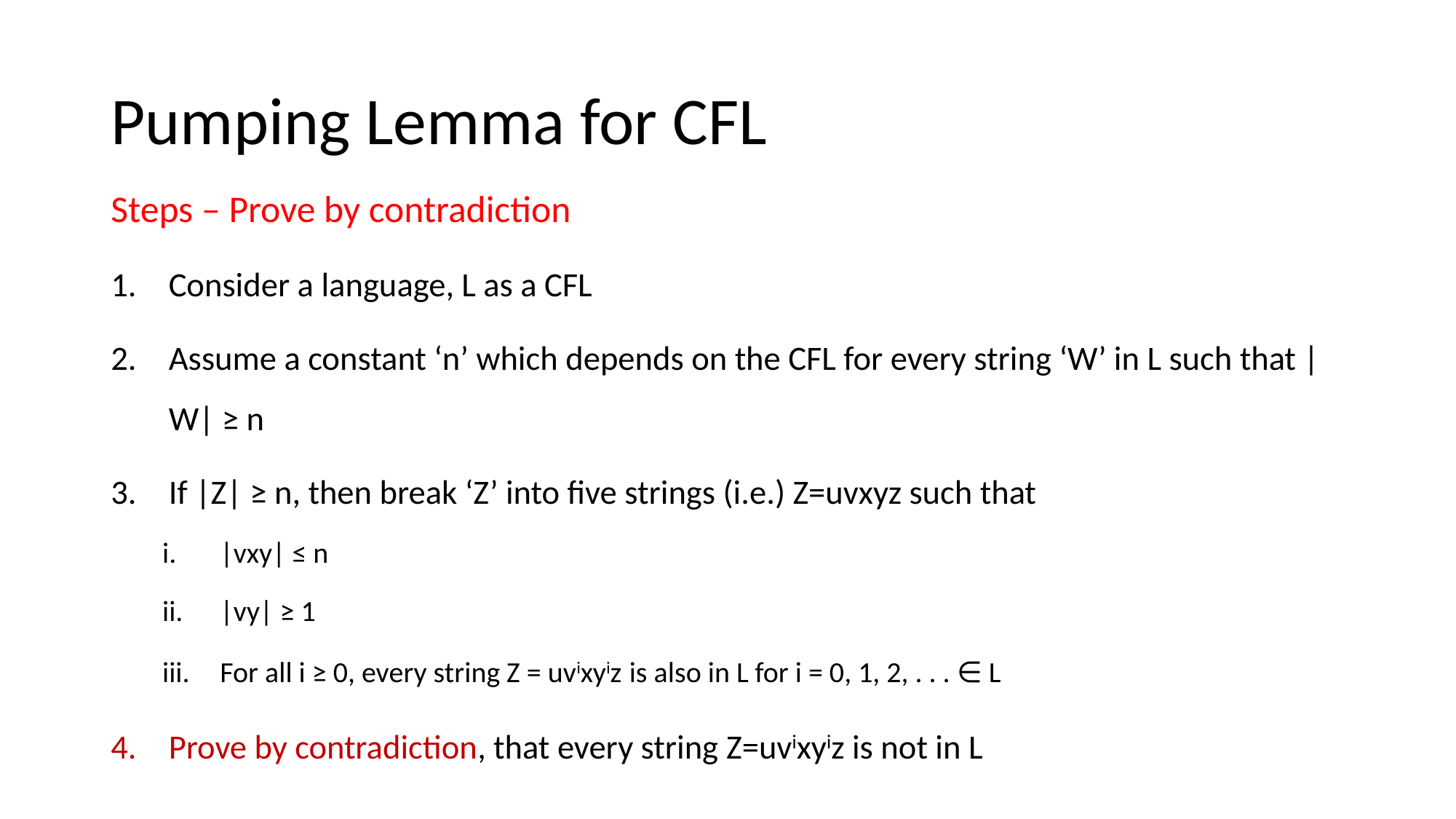

# Pumping Lemma for CFL
Steps – Prove by contradiction
Consider a language, L as a CFL
Assume a constant ‘n’ which depends on the CFL for every string ‘W’ in L such that |W| ≥ n
If |Z| ≥ n, then break ‘Z’ into five strings (i.e.) Z=uvxyz such that
|vxy| ≤ n
|vy| ≥ 1
For all i ≥ 0, every string Z = uvixyiz  is also in L for i = 0, 1, 2, . . . ∈ L
Prove by contradiction, that every string Z=uvixyiz is not in L